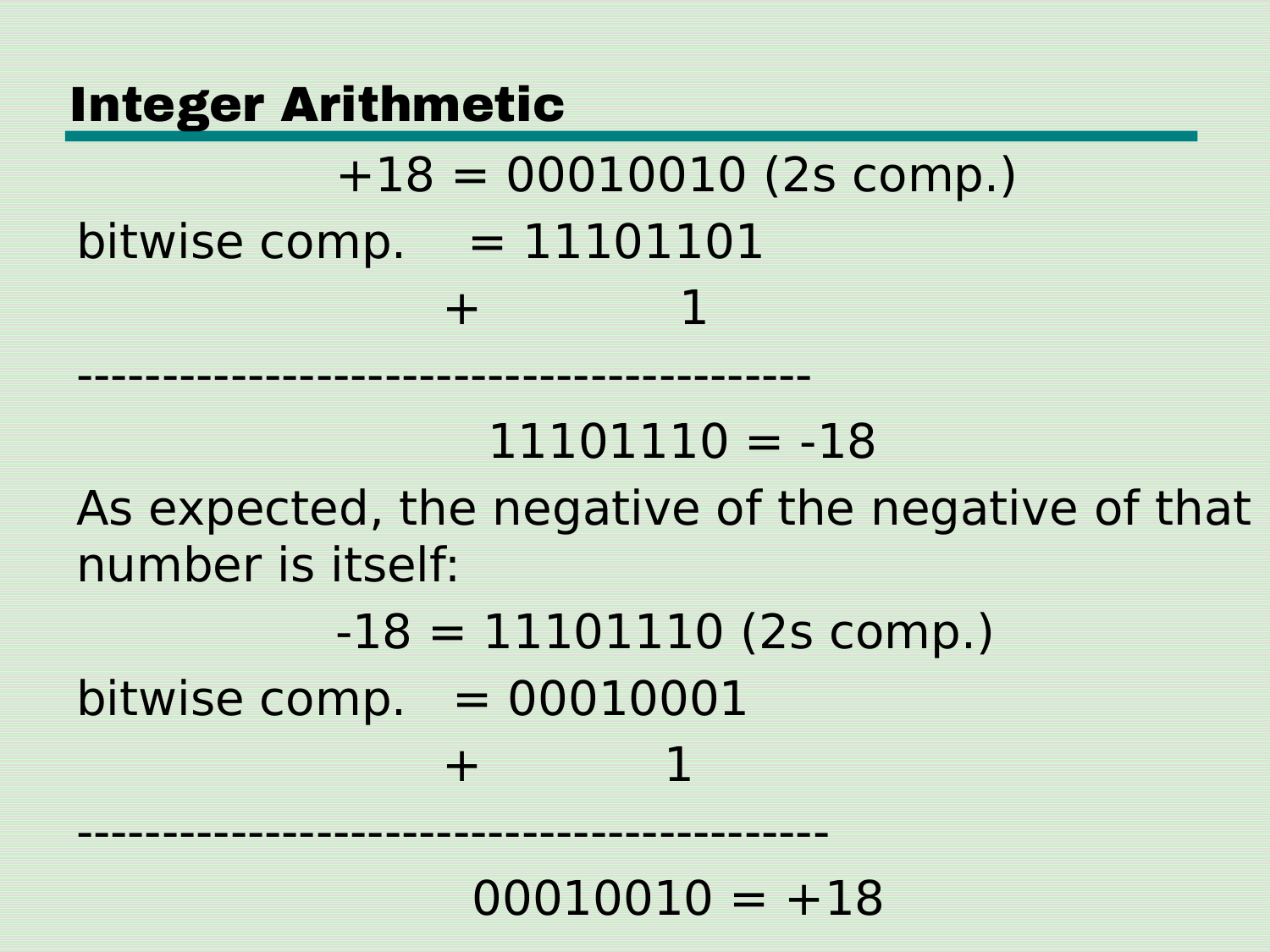

# Integer Arithmetic
                 +18 = 00010010 (2s comp.)
bitwise comp.    = 11101101
                        +             1
-------------------------------------------
                           11101110 = -18
As expected, the negative of the negative of that number is itself:
                 -18 = 11101110 (2s comp.)
bitwise comp.   = 00010001
                        +            1
--------------------------------------------
                          00010010 = +18